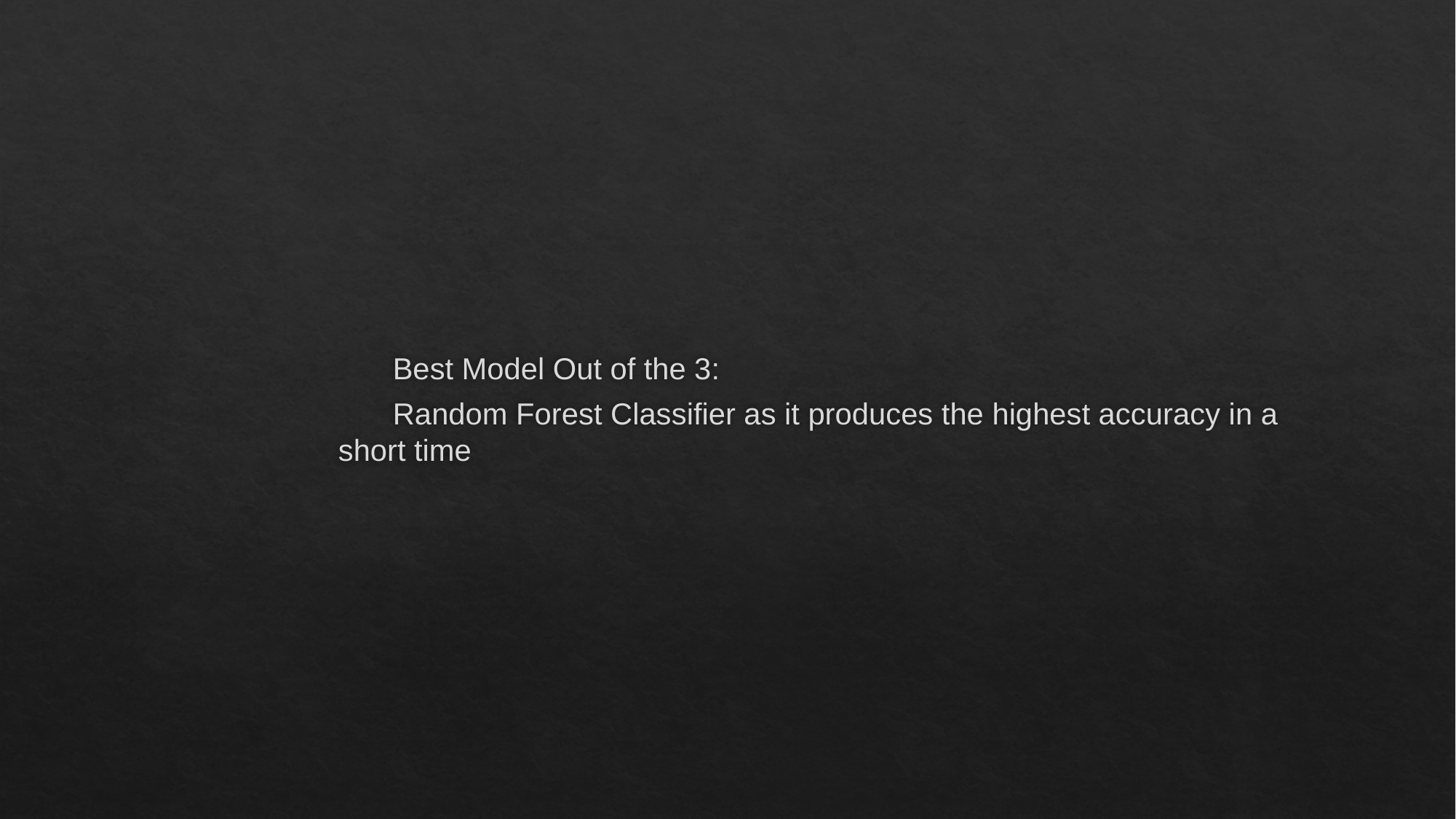

Best Model Out of the 3:
Random Forest Classifier as it produces the highest accuracy in a short time